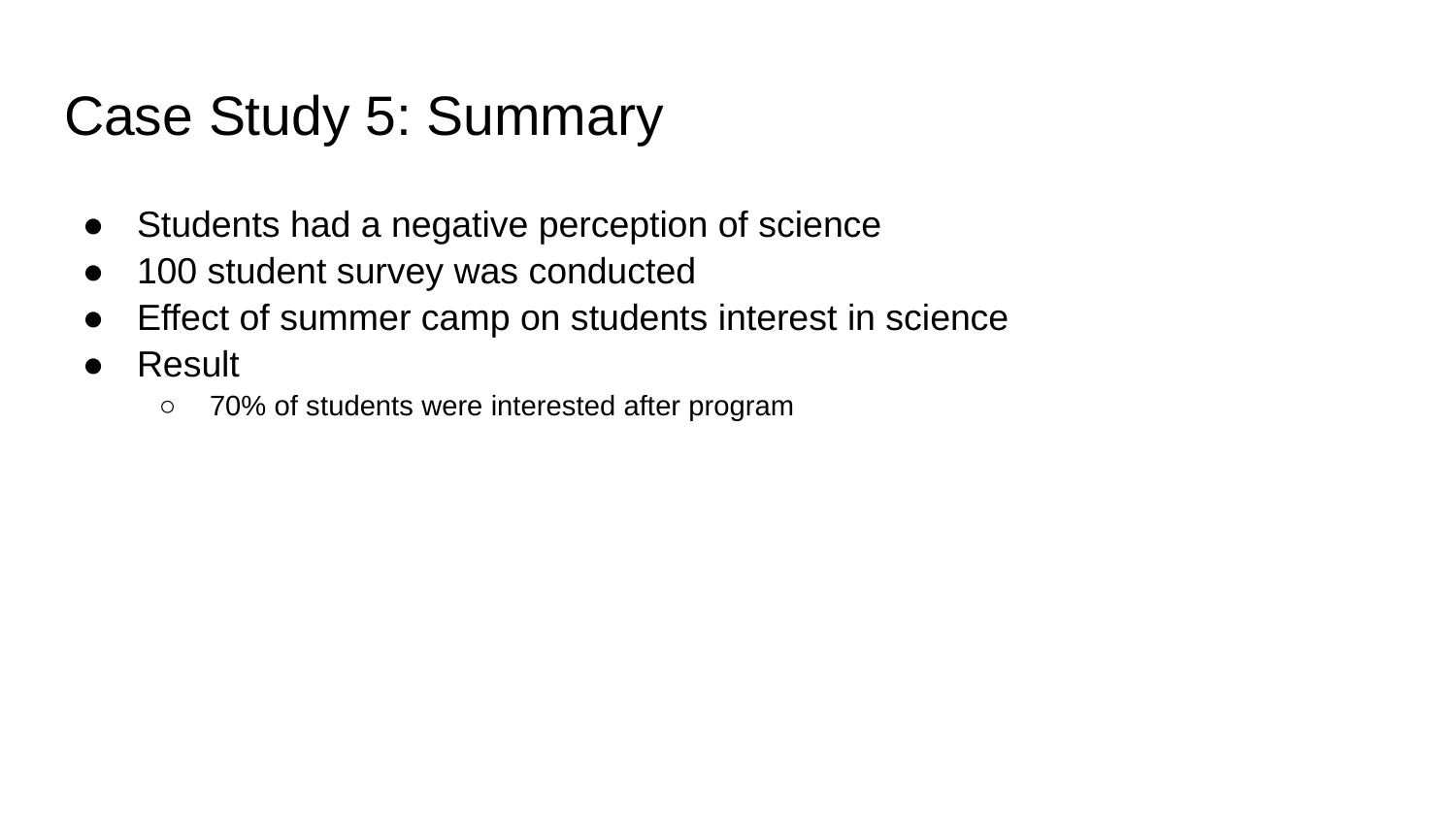

# Case Study 5: Summary
Students had a negative perception of science
100 student survey was conducted
Effect of summer camp on students interest in science
Result
70% of students were interested after program